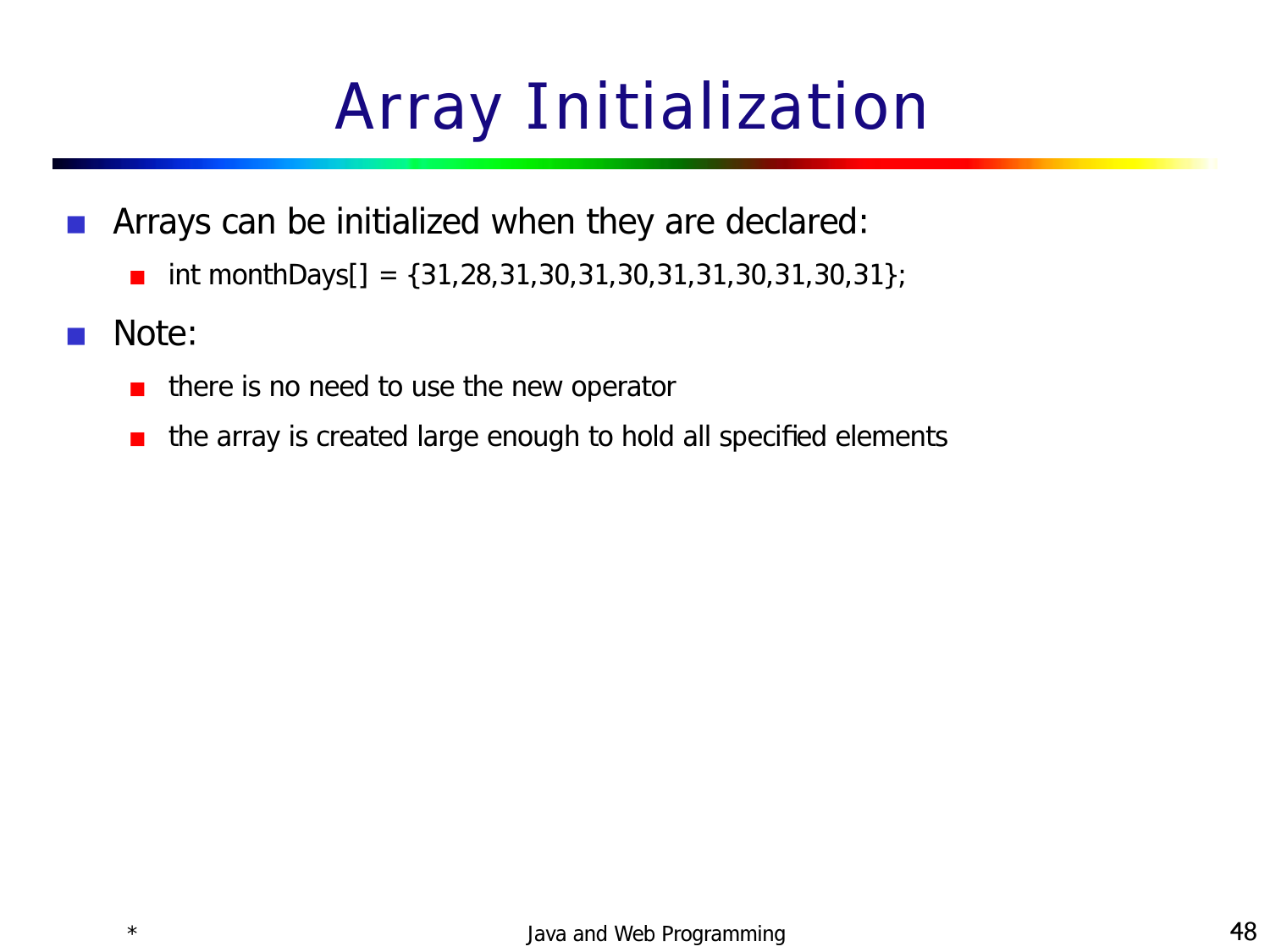

# Array Initialization
Arrays can be initialized when they are declared:
int monthDays[] = {31,28,31,30,31,30,31,31,30,31,30,31};
Note:
there is no need to use the new operator
the array is created large enough to hold all specified elements
*
48
Java and Web Programming